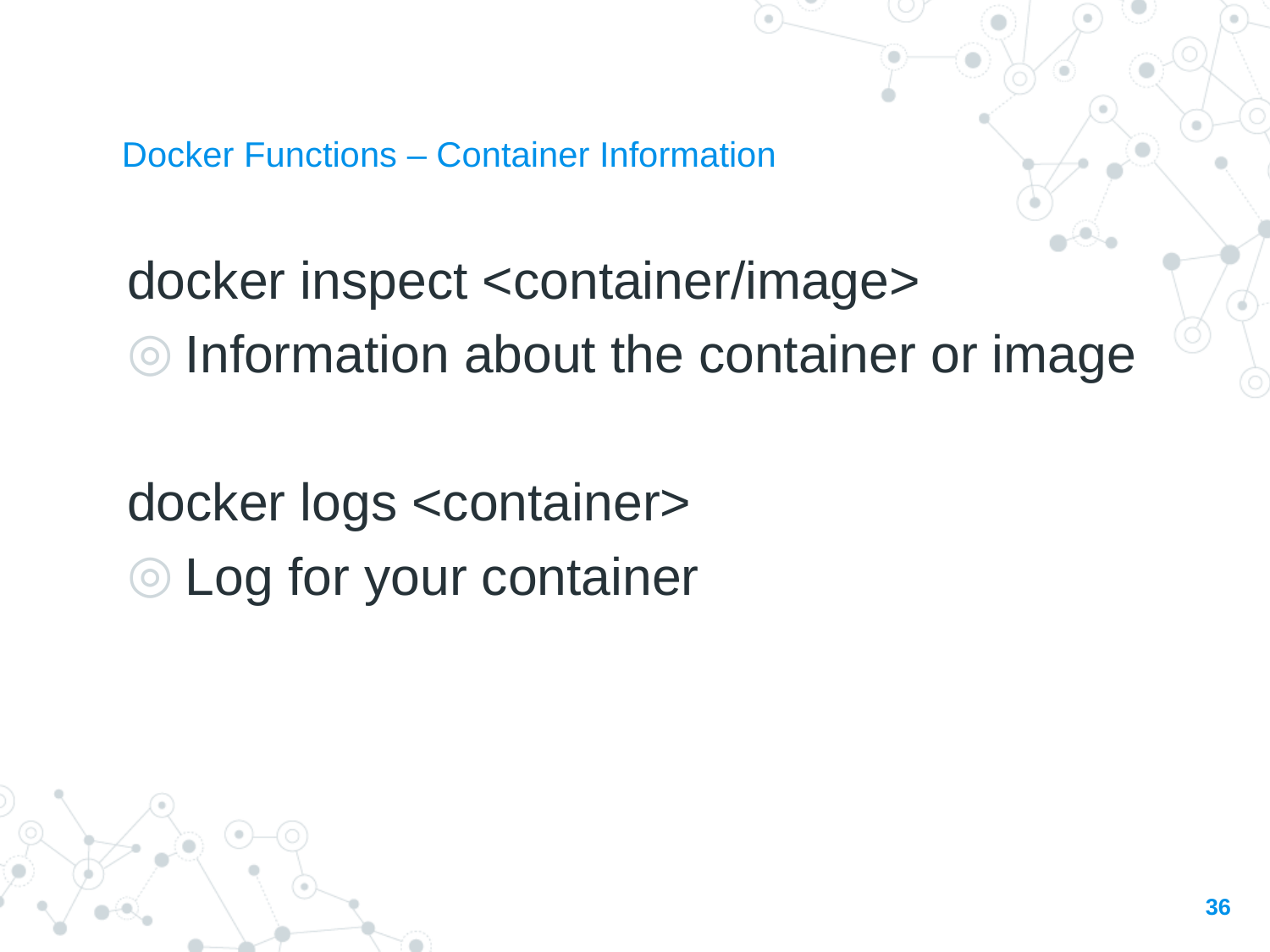

# Docker Functions – Container Information
docker inspect <container/image>
Information about the container or image

docker logs <container>
Log for your container
36